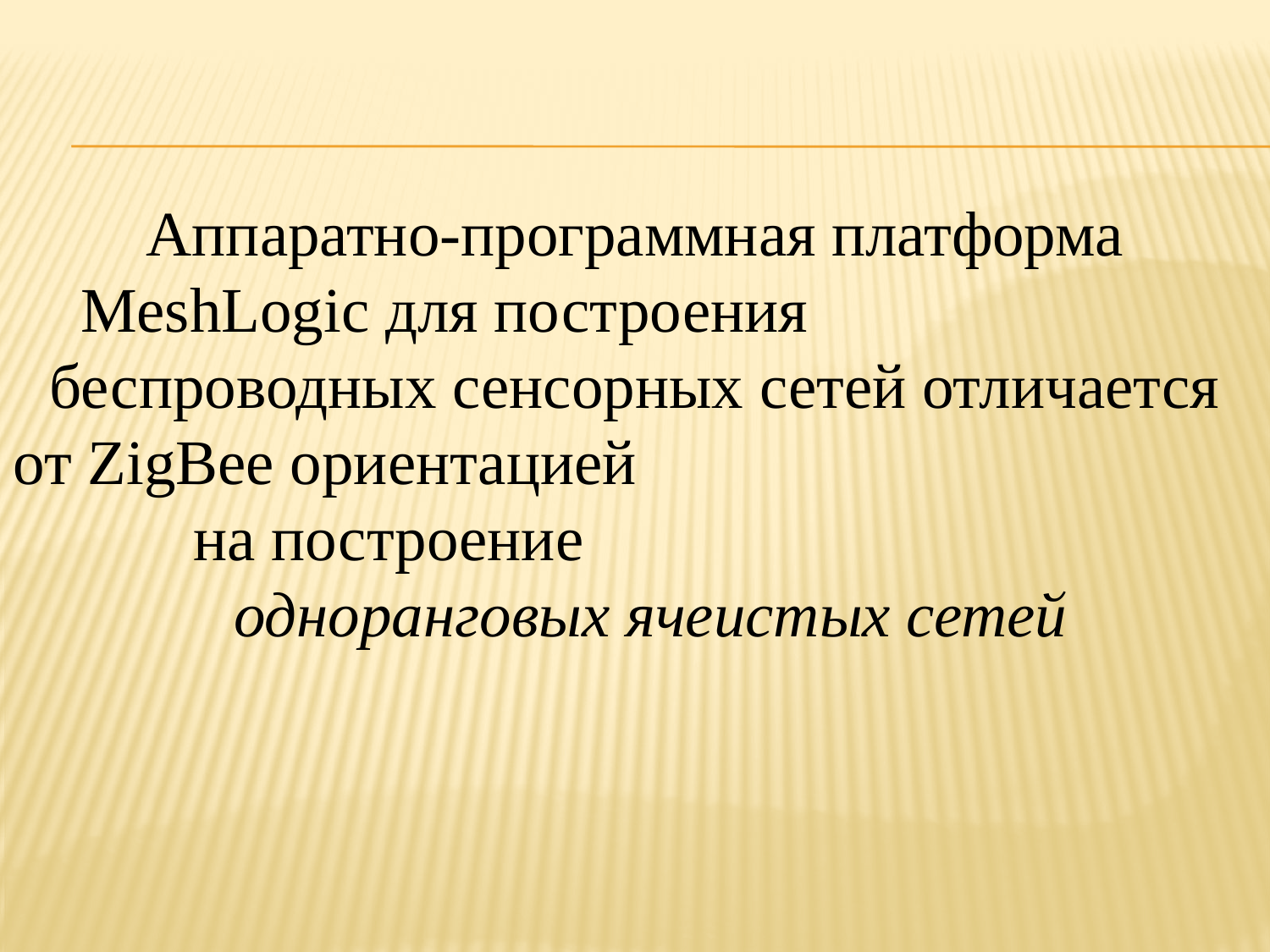

Аппаратно-программная платформа MeshLogic для построения                         беспроводных сенсорных сетей отличается от ZigBee ориентацией                                                   на построение                                             одноранговых ячеистых сетей